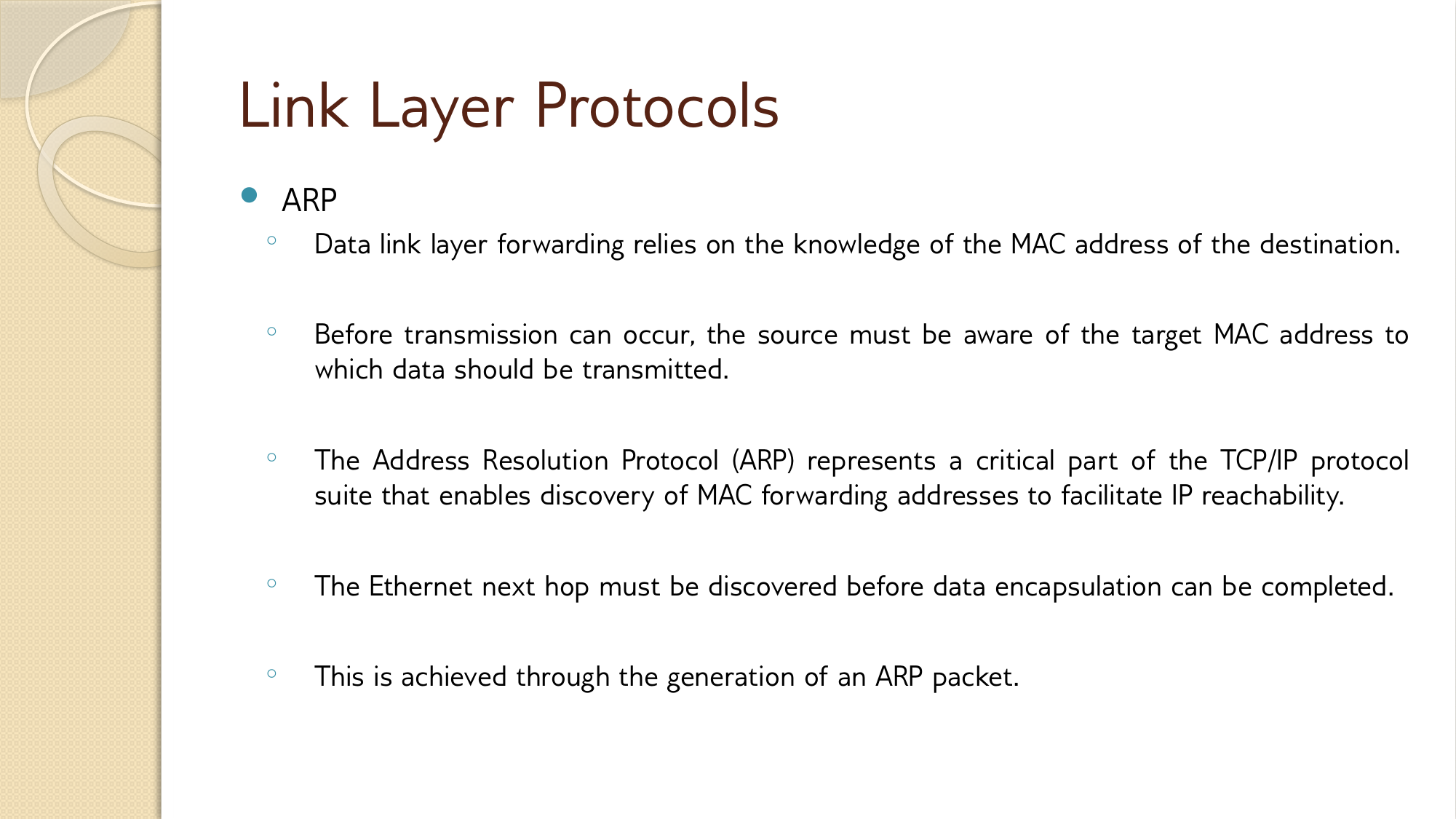

# Link Layer Protocols
ARP
Data link layer forwarding relies on the knowledge of the MAC address of the destination.

Before transmission can occur, the source must be aware of the target MAC address to which data should be transmitted.

The Address Resolution Protocol (ARP) represents a critical part of the TCP/IP protocol suite that enables discovery of MAC forwarding addresses to facilitate IP reachability.

The Ethernet next hop must be discovered before data encapsulation can be completed.

This is achieved through the generation of an ARP packet.